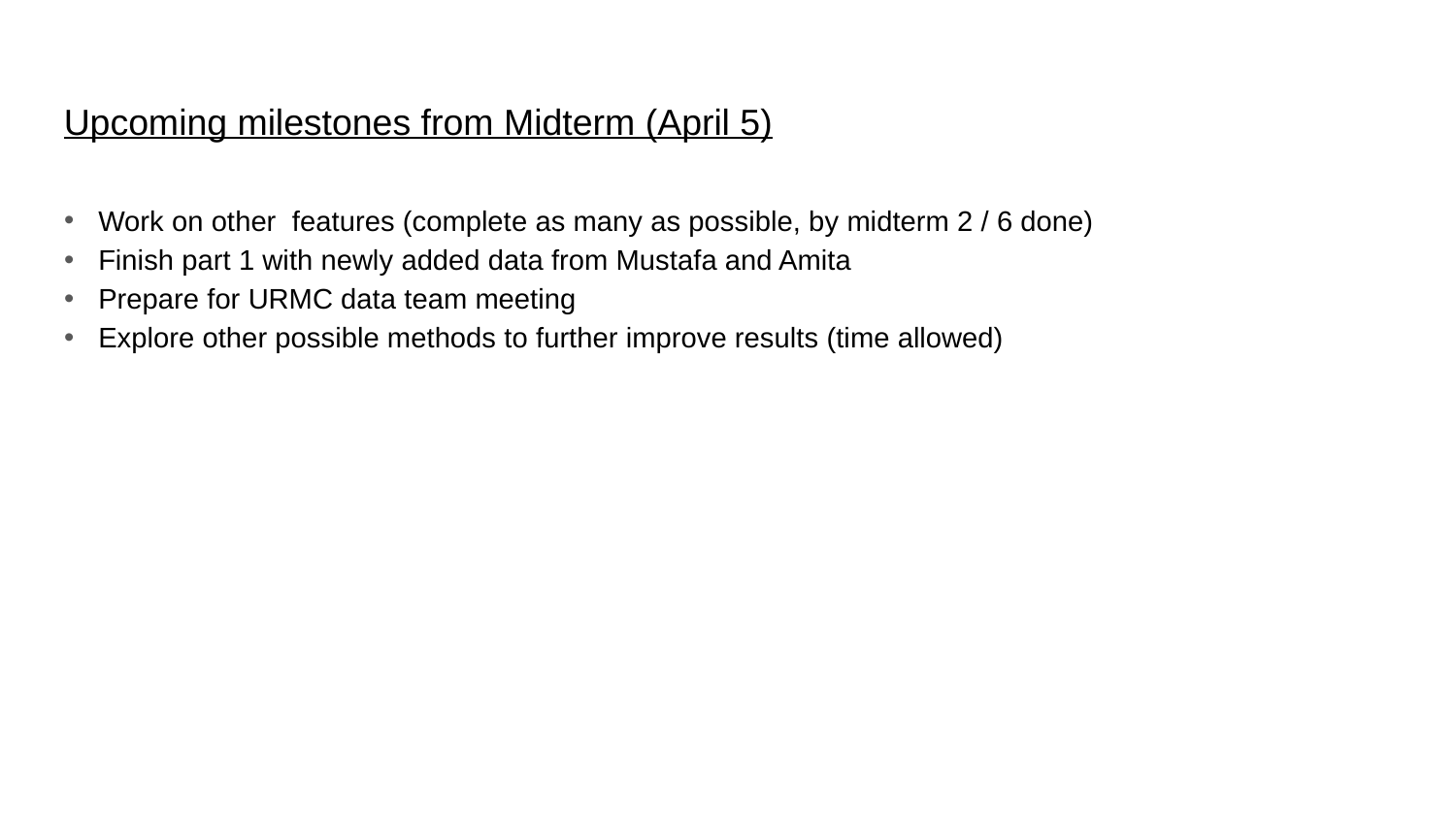

Upcoming milestones from Midterm (April 5)
Work on other  features (complete as many as possible, by midterm 2 / 6 done)
Finish part 1 with newly added data from Mustafa and Amita
Prepare for URMC data team meeting
Explore other possible methods to further improve results (time allowed)